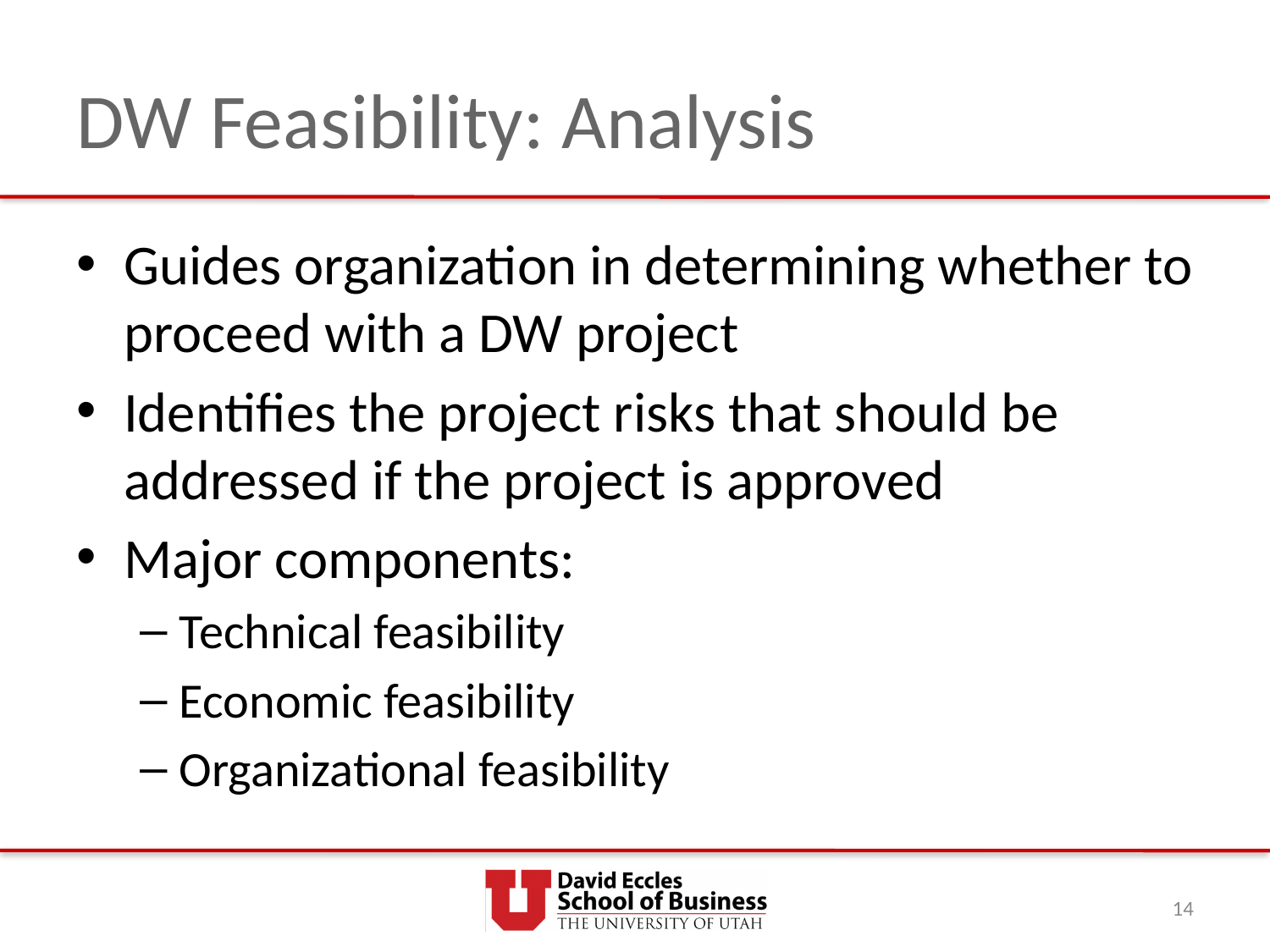

# DW Feasibility: Analysis
Guides organization in determining whether to proceed with a DW project
Identifies the project risks that should be addressed if the project is approved
Major components:
Technical feasibility
Economic feasibility
Organizational feasibility
14